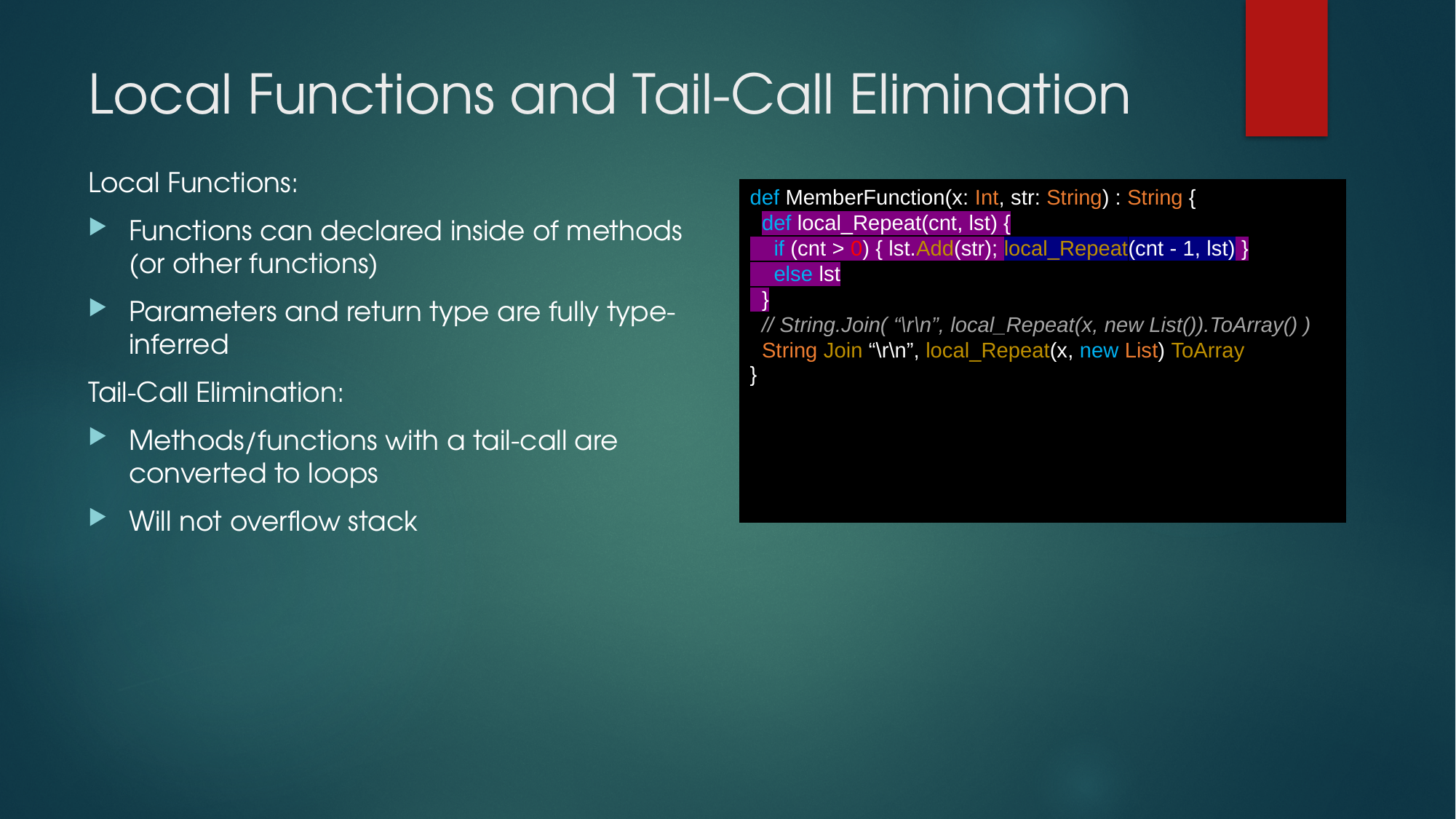

# Local Functions and Tail-Call Elimination
Local Functions:
Functions can declared inside of methods (or other functions)
Parameters and return type are fully type-inferred
Tail-Call Elimination:
Methods/functions with a tail-call are converted to loops
Will not overflow stack
| def MemberFunction(x: Int, str: String) : String { def local\_Repeat(cnt, lst) { if (cnt > 0) { lst.Add(str); local\_Repeat(cnt - 1, lst) } else lst } // String.Join( “\r\n”, local\_Repeat(x, new List()).ToArray() ) String Join “\r\n”, local\_Repeat(x, new List) ToArray } |
| --- |